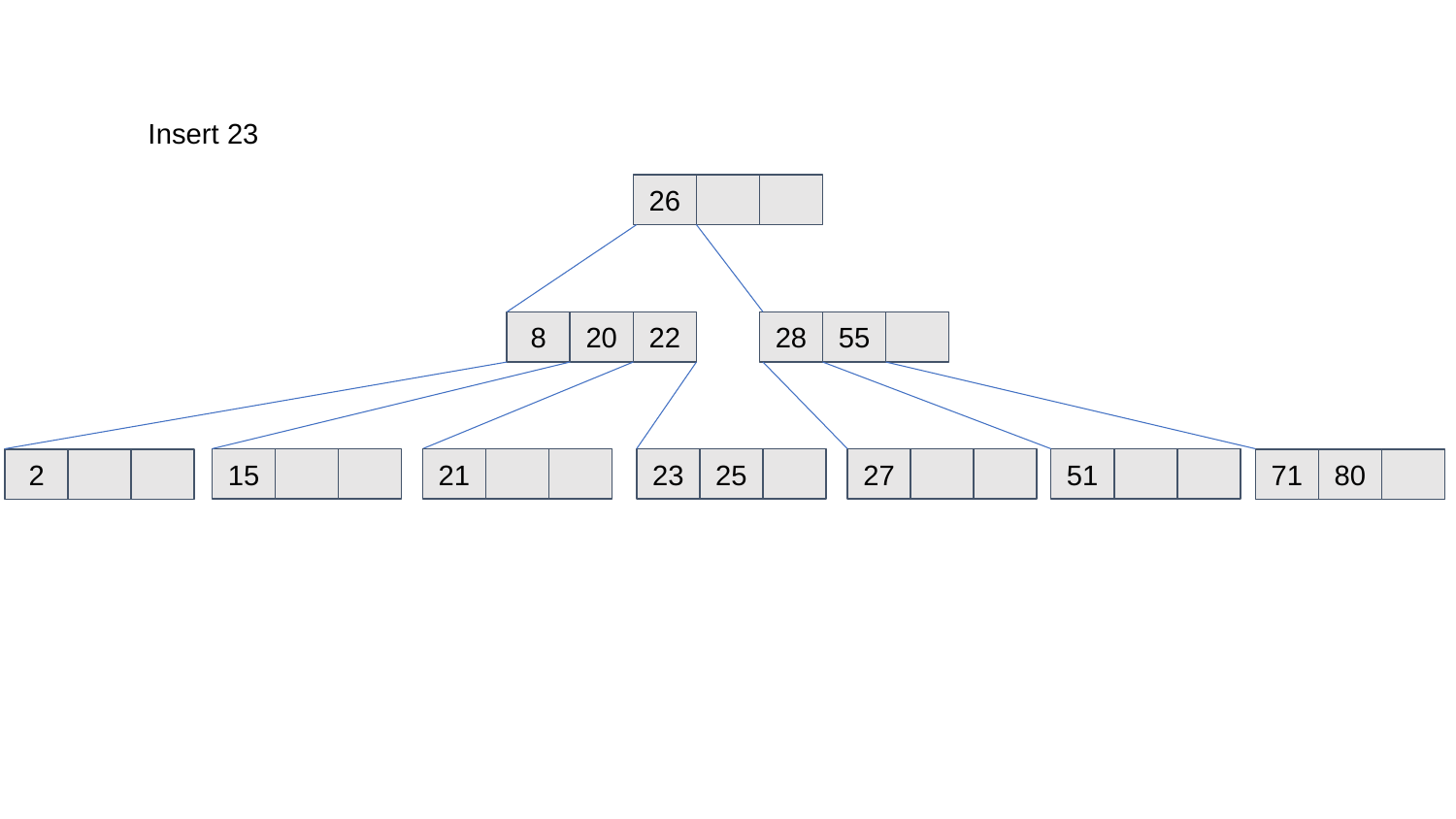

Insert 23
26

8
20
22
28
55

15

21

23
25

27

51

2

71
80